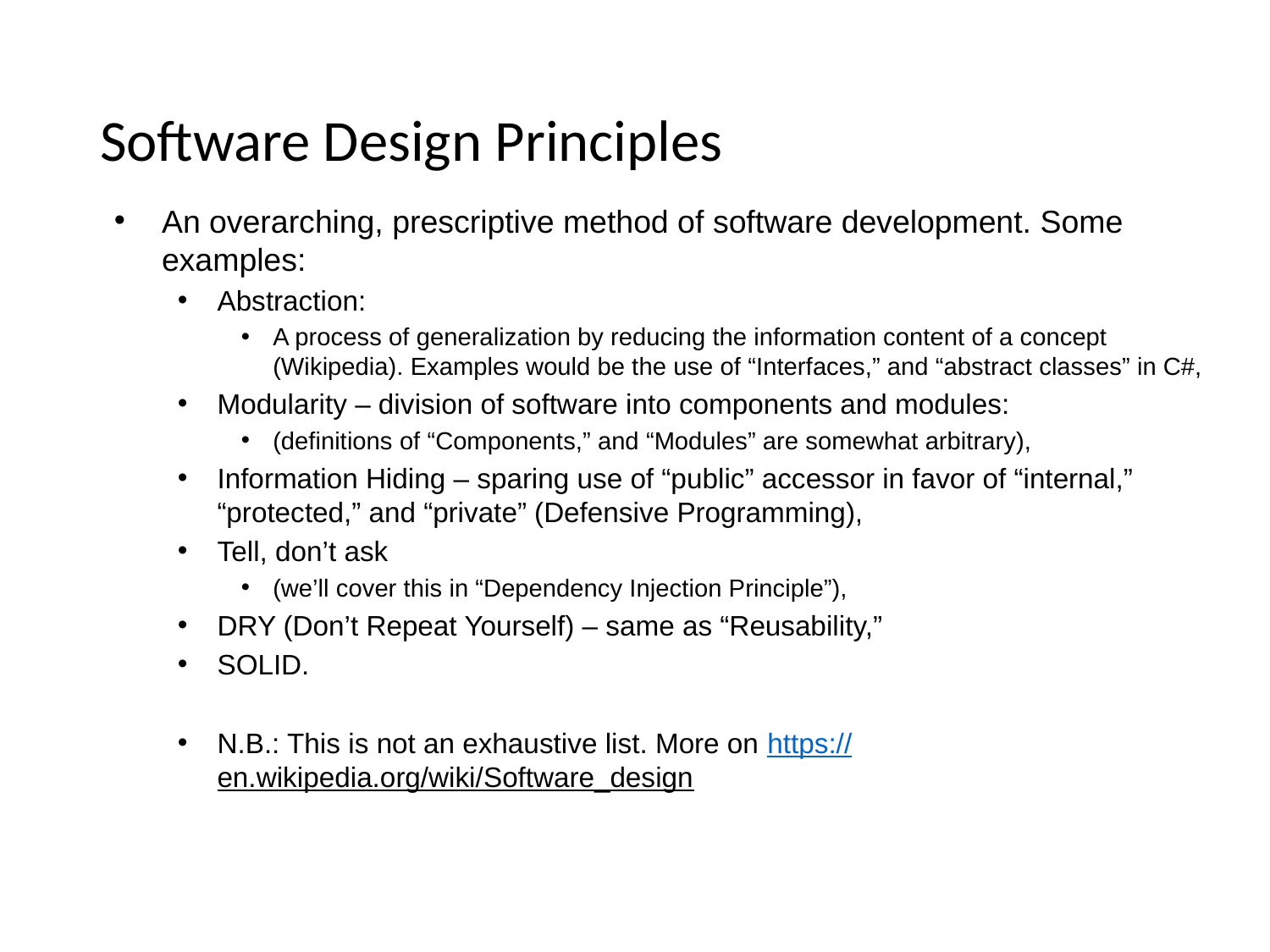

# Software Design Principles
An overarching, prescriptive method of software development. Some examples:
Abstraction:
A process of generalization by reducing the information content of a concept (Wikipedia). Examples would be the use of “Interfaces,” and “abstract classes” in C#,
Modularity – division of software into components and modules:
(definitions of “Components,” and “Modules” are somewhat arbitrary),
Information Hiding – sparing use of “public” accessor in favor of “internal,” “protected,” and “private” (Defensive Programming),
Tell, don’t ask
(we’ll cover this in “Dependency Injection Principle”),
DRY (Don’t Repeat Yourself) – same as “Reusability,”
SOLID.

N.B.: This is not an exhaustive list. More on https://en.wikipedia.org/wiki/Software_design